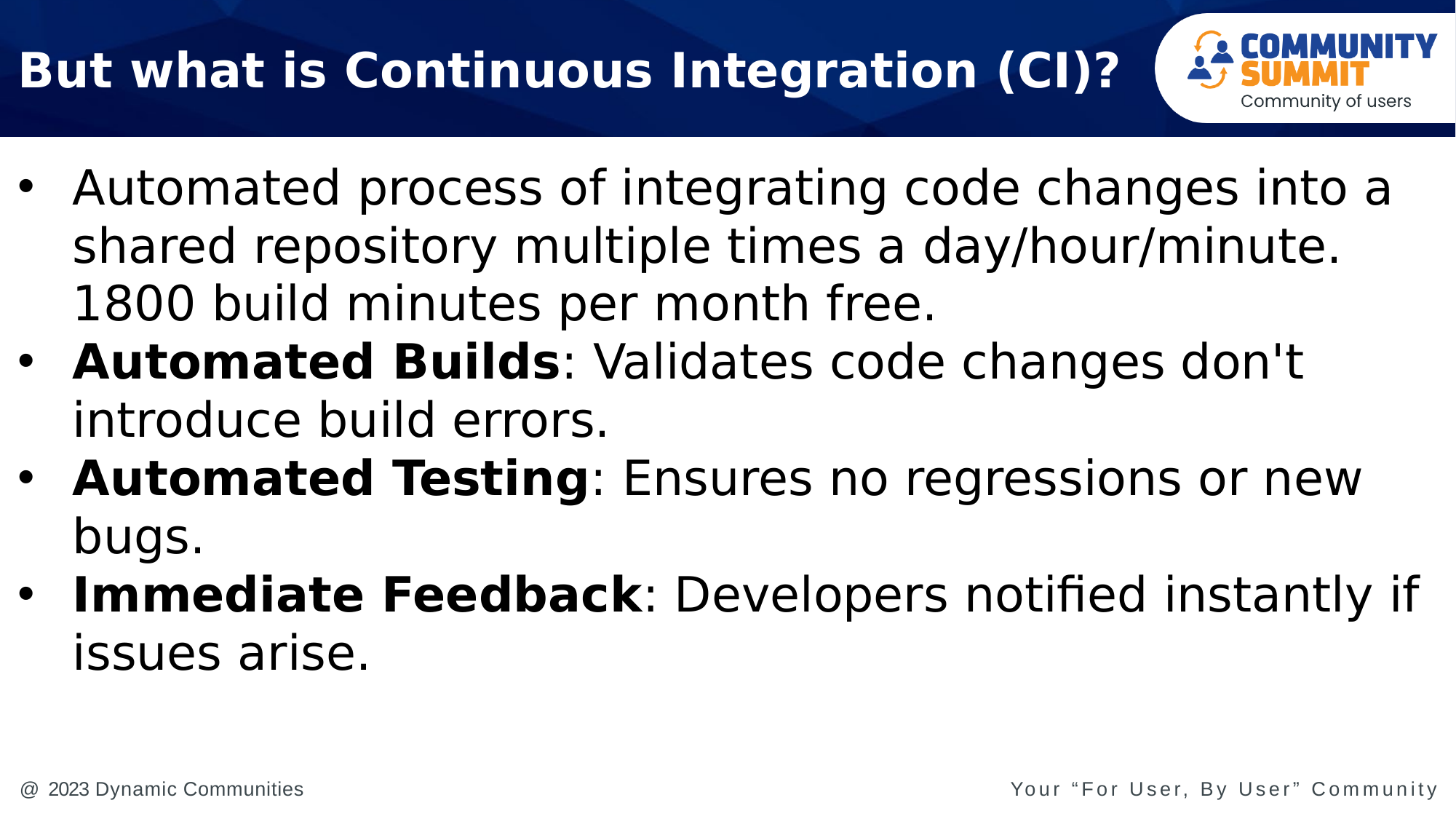

# But what is Continuous Integration (CI)?
Automated process of integrating code changes into a shared repository multiple times a day/hour/minute. 1800 build minutes per month free.
Automated Builds: Validates code changes don't introduce build errors.
Automated Testing: Ensures no regressions or new bugs.
Immediate Feedback: Developers notified instantly if issues arise.